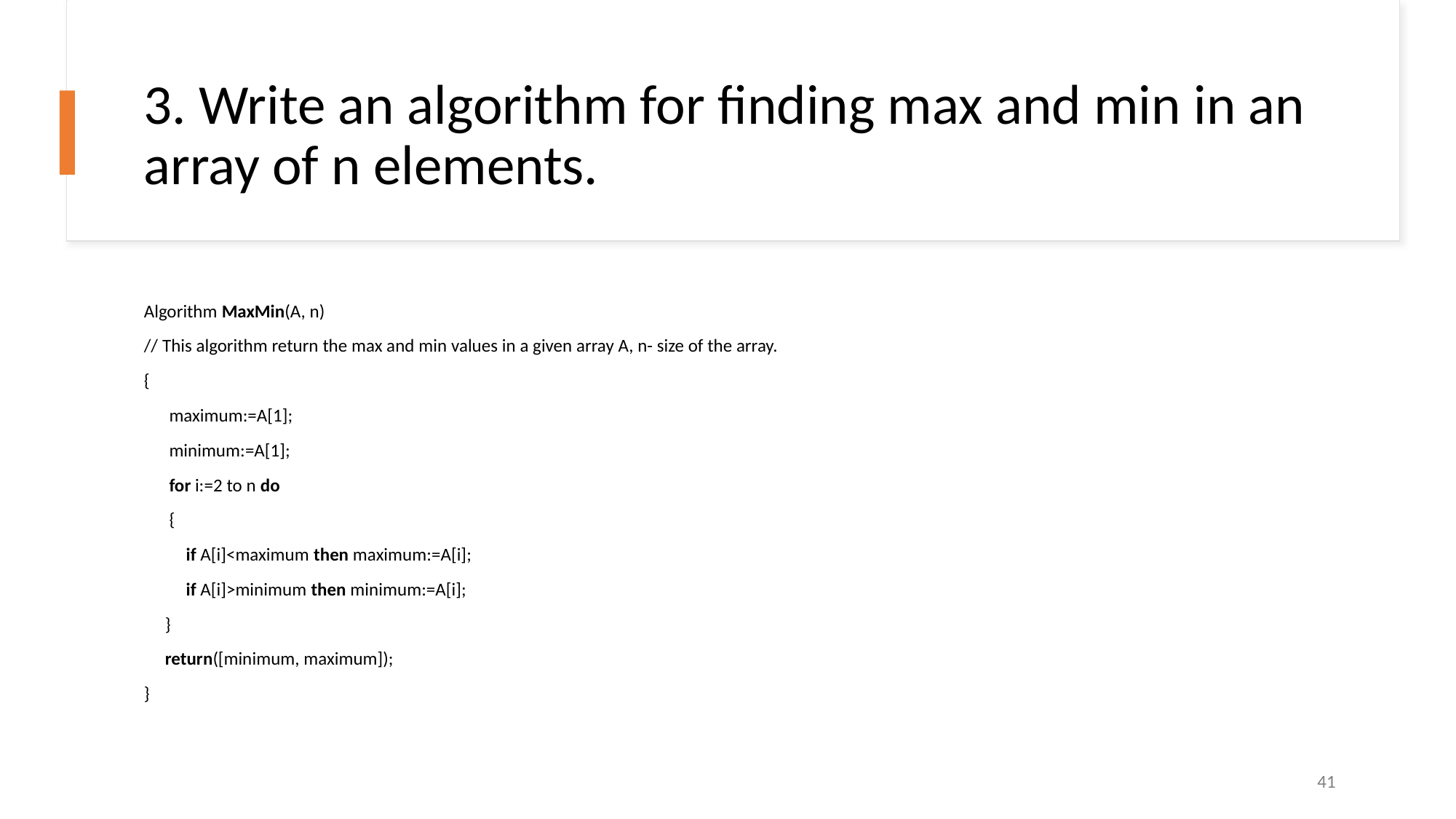

# 3. Write an algorithm for finding max and min in an array of n elements.

Algorithm MaxMin(A, n)
// This algorithm return the max and min values in a given array A, n- size of the array.
{
      maximum:=A[1];
      minimum:=A[1];
      for i:=2 to n do
      {
          if A[i]<maximum then maximum:=A[i];
          if A[i]>minimum then minimum:=A[i];
     }
     return([minimum, maximum]);
}
41